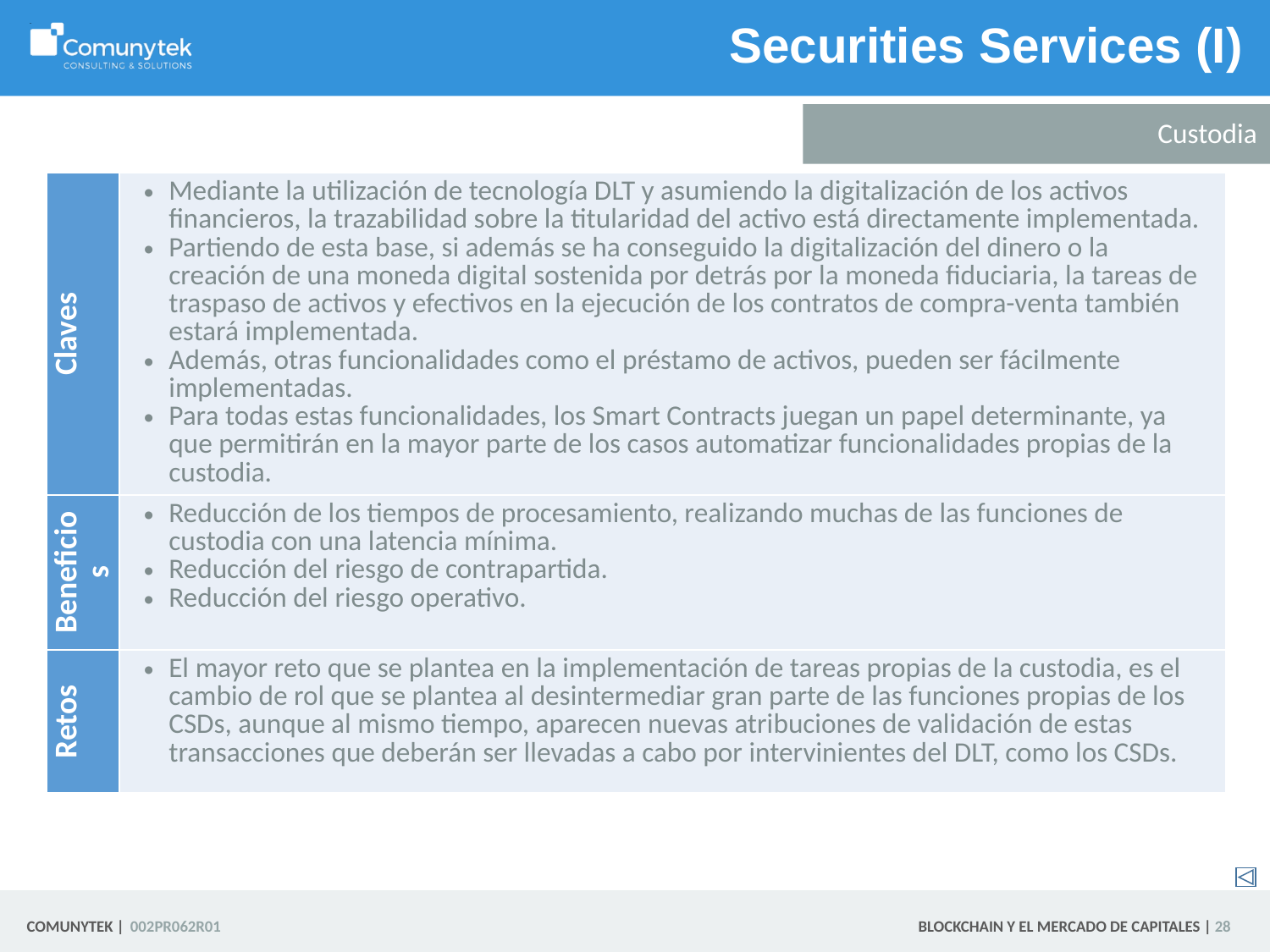

# Securities Services (I)
Custodia
| Claves | Mediante la utilización de tecnología DLT y asumiendo la digitalización de los activos financieros, la trazabilidad sobre la titularidad del activo está directamente implementada. Partiendo de esta base, si además se ha conseguido la digitalización del dinero o la creación de una moneda digital sostenida por detrás por la moneda fiduciaria, la tareas de traspaso de activos y efectivos en la ejecución de los contratos de compra-venta también estará implementada. Además, otras funcionalidades como el préstamo de activos, pueden ser fácilmente implementadas. Para todas estas funcionalidades, los Smart Contracts juegan un papel determinante, ya que permitirán en la mayor parte de los casos automatizar funcionalidades propias de la custodia. |
| --- | --- |
| Beneficios | Reducción de los tiempos de procesamiento, realizando muchas de las funciones de custodia con una latencia mínima. Reducción del riesgo de contrapartida. Reducción del riesgo operativo. |
| Retos | El mayor reto que se plantea en la implementación de tareas propias de la custodia, es el cambio de rol que se plantea al desintermediar gran parte de las funciones propias de los CSDs, aunque al mismo tiempo, aparecen nuevas atribuciones de validación de estas transacciones que deberán ser llevadas a cabo por intervinientes del DLT, como los CSDs. |

 28